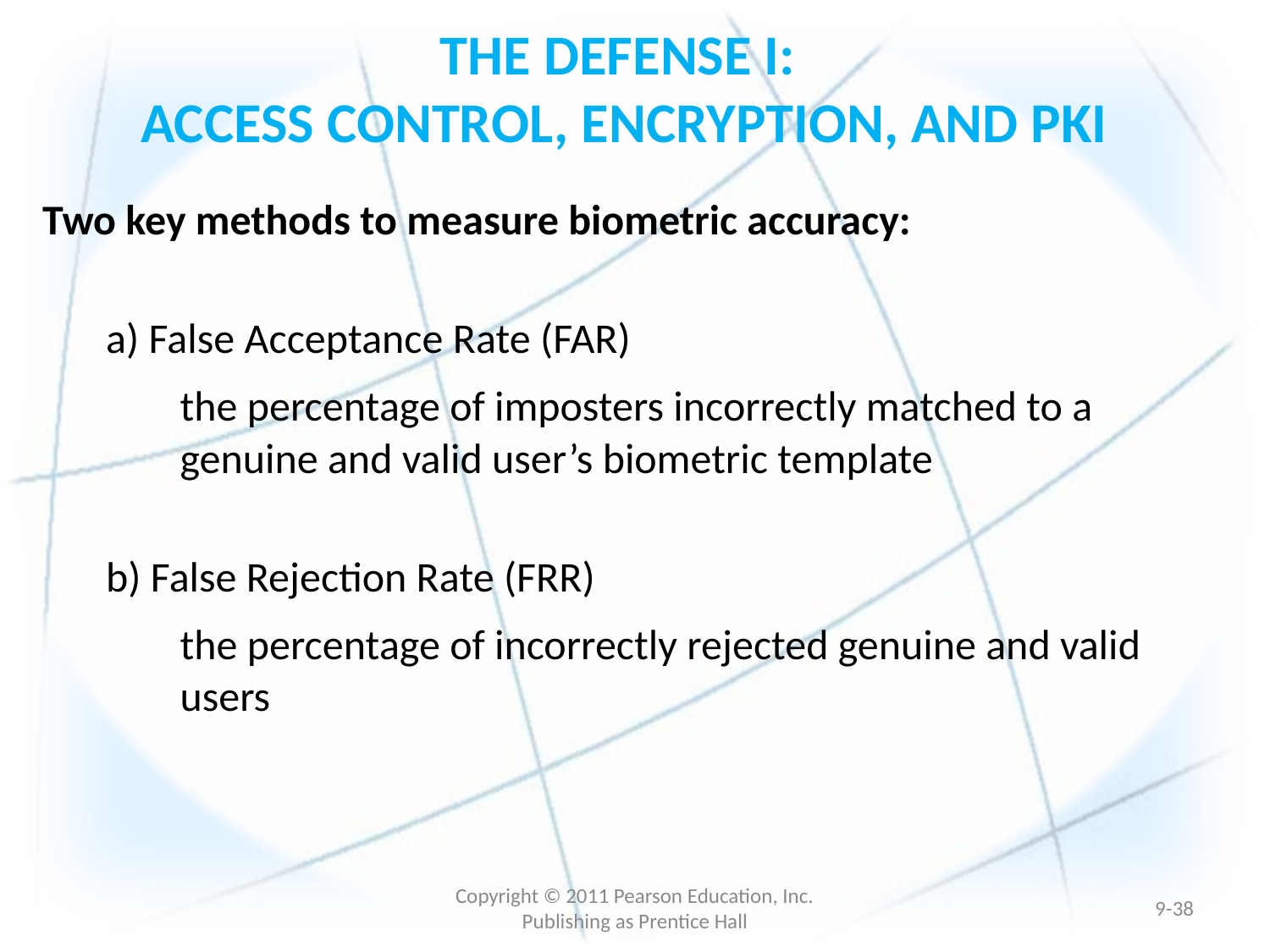

THE DEFENSE I:
ACCESS CONTROL, ENCRYPTION, AND PKI
Two key methods to measure biometric accuracy:

a) False Acceptance Rate (FAR)
	the percentage of imposters incorrectly matched to a genuine and valid user’s biometric template

b) False Rejection Rate (FRR)
	the percentage of incorrectly rejected genuine and valid users

Copyright © 2011 Pearson Education, Inc. Publishing as Prentice Hall
9-38